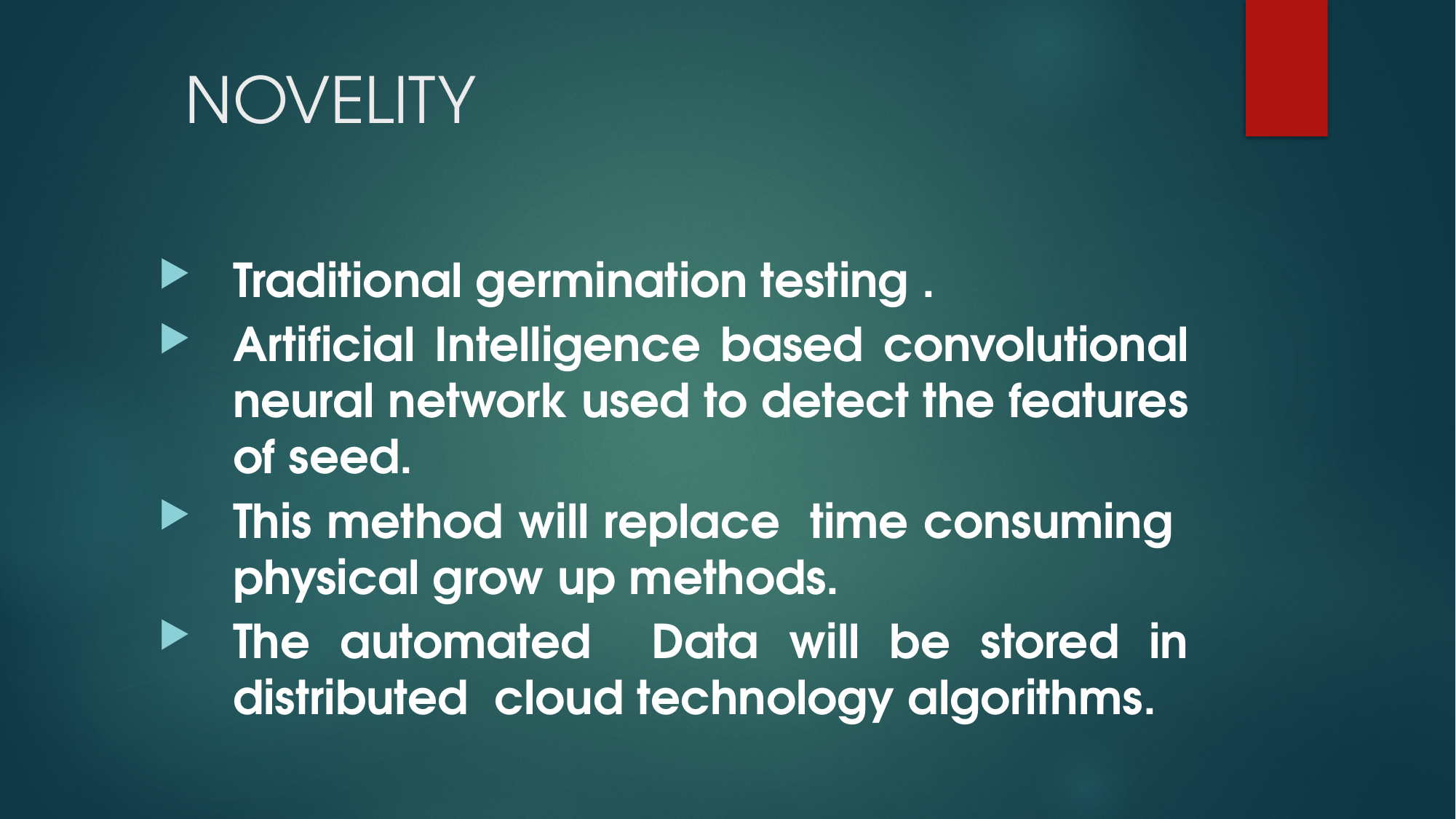

# NOVELITY
Traditional germination testing .
Artificial Intelligence based convolutional neural network used to detect the features of seed.
This method will replace  time consuming  physical grow up methods.
The automated  Data will be stored in distributed  cloud technology algorithms.